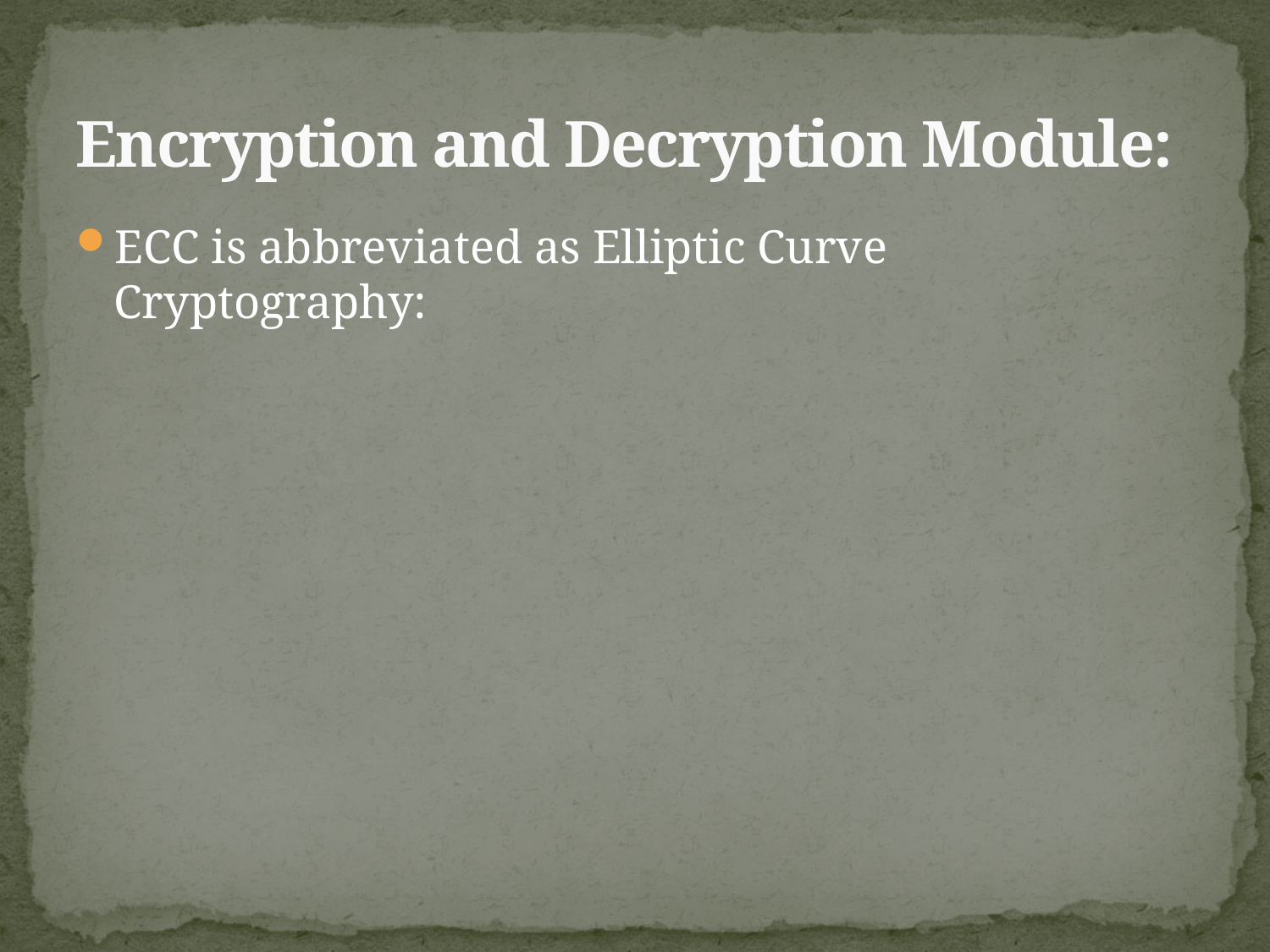

# Encryption and Decryption Module:
ECC is abbreviated as Elliptic Curve Cryptography: